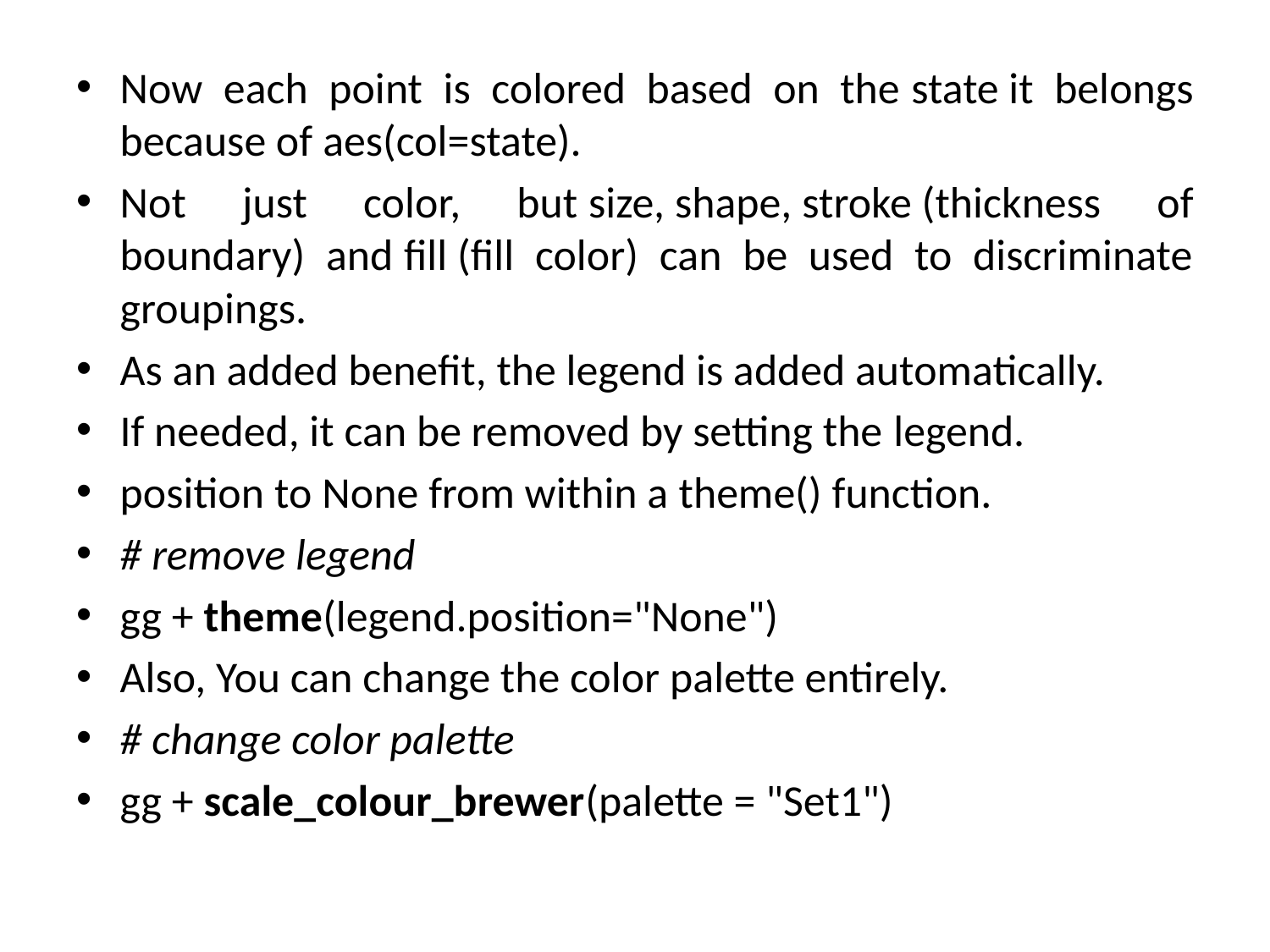

#
Now each point is colored based on the state it belongs because of aes(col=state).
Not just color, but size, shape, stroke (thickness of boundary) and fill (fill color) can be used to discriminate groupings.
As an added benefit, the legend is added automatically.
If needed, it can be removed by setting the legend.
position to None from within a theme() function.
# remove legend
gg + theme(legend.position="None")
Also, You can change the color palette entirely.
# change color palette
gg + scale_colour_brewer(palette = "Set1")